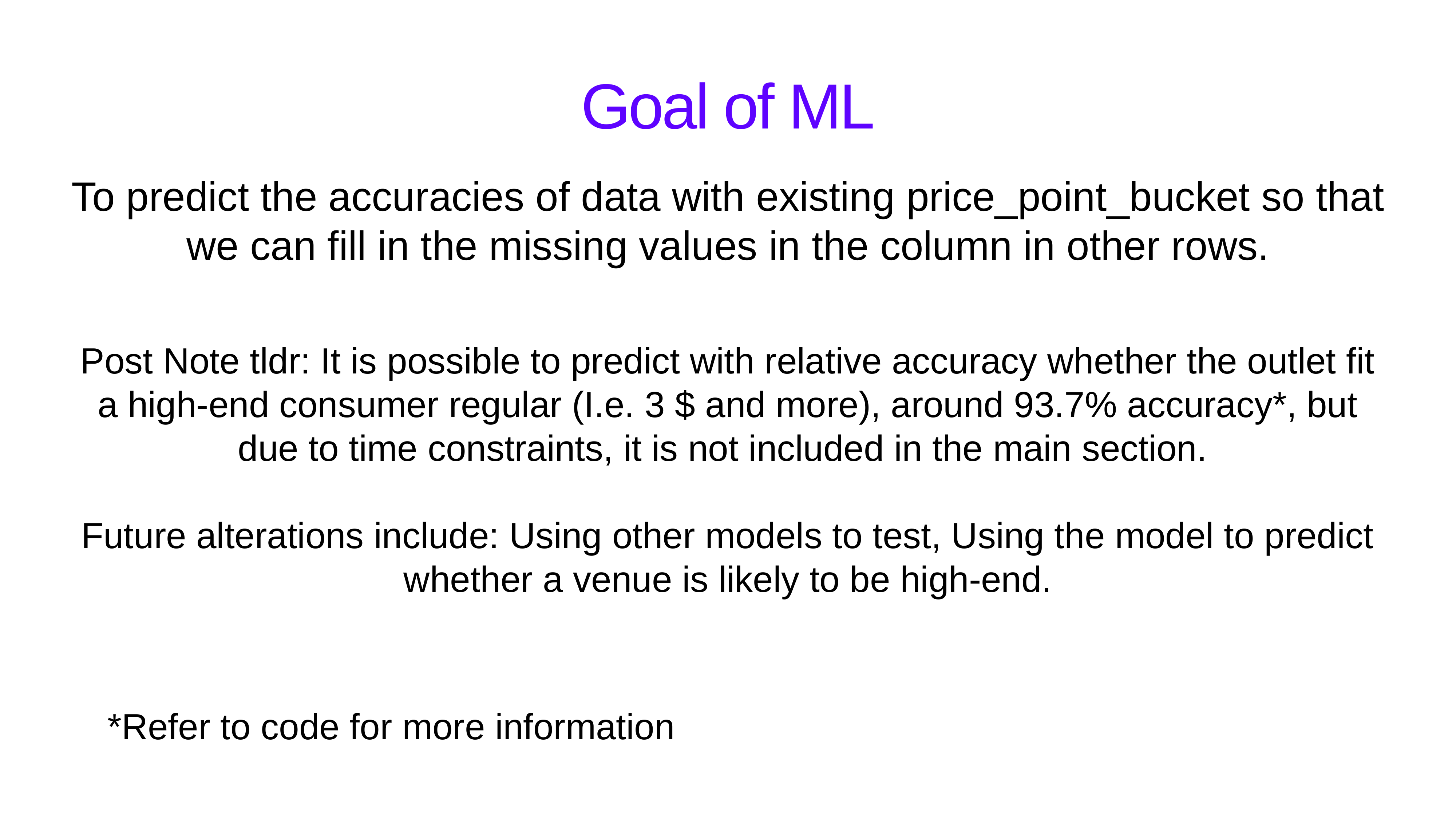

# Goal of ML
To predict the accuracies of data with existing price_point_bucket so that we can fill in the missing values in the column in other rows.
Post Note tldr: It is possible to predict with relative accuracy whether the outlet fit a high-end consumer regular (I.e. 3 $ and more), around 93.7% accuracy*, but due to time constraints, it is not included in the main section.

Future alterations include: Using other models to test, Using the model to predict whether a venue is likely to be high-end.
*Refer to code for more information